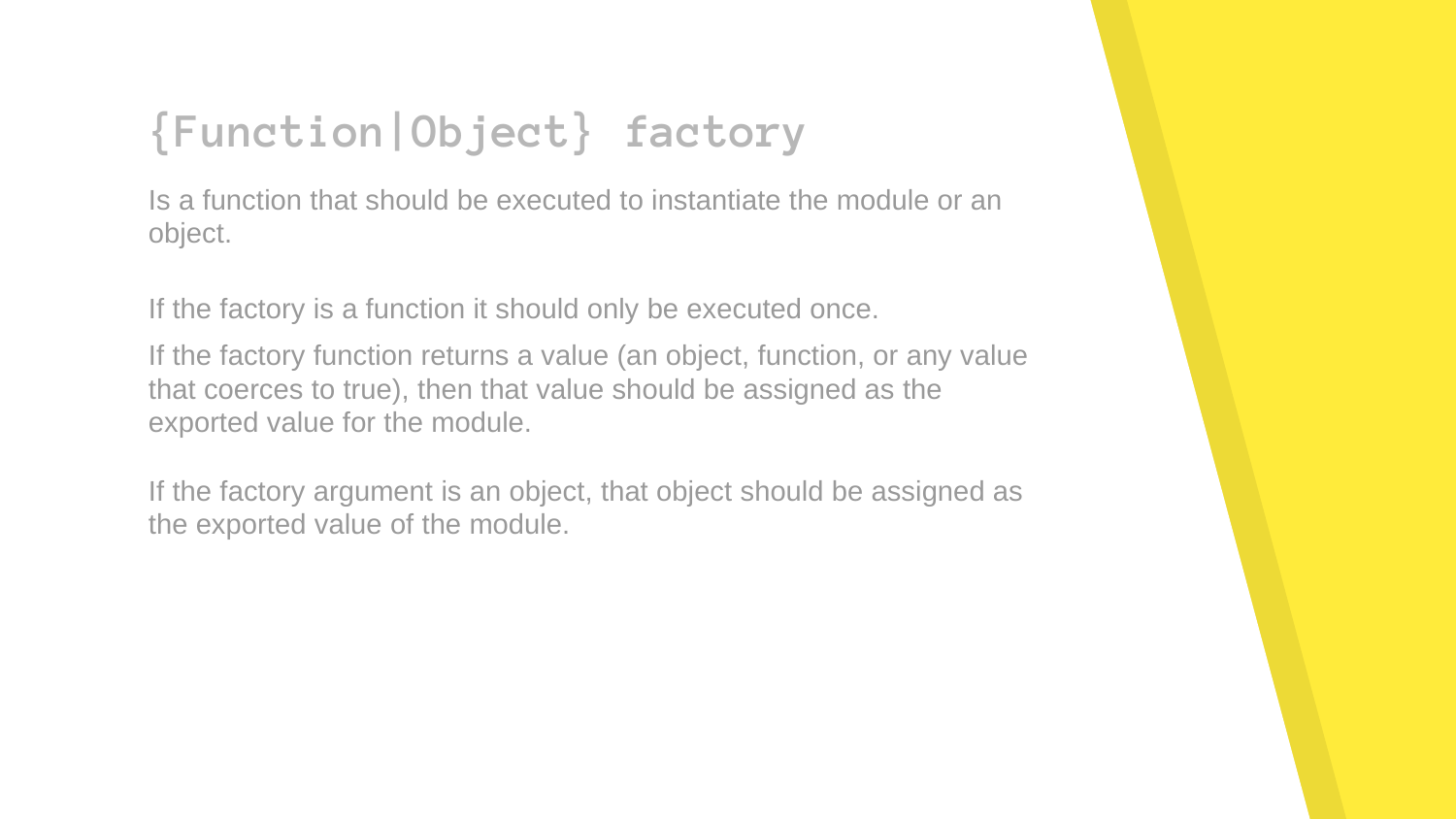

{Function|Object} factory
Is a function that should be executed to instantiate the module or an object.
If the factory is a function it should only be executed once.
If the factory function returns a value (an object, function, or any value that coerces to true), then that value should be assigned as the exported value for the module.
If the factory argument is an object, that object should be assigned as the exported value of the module.